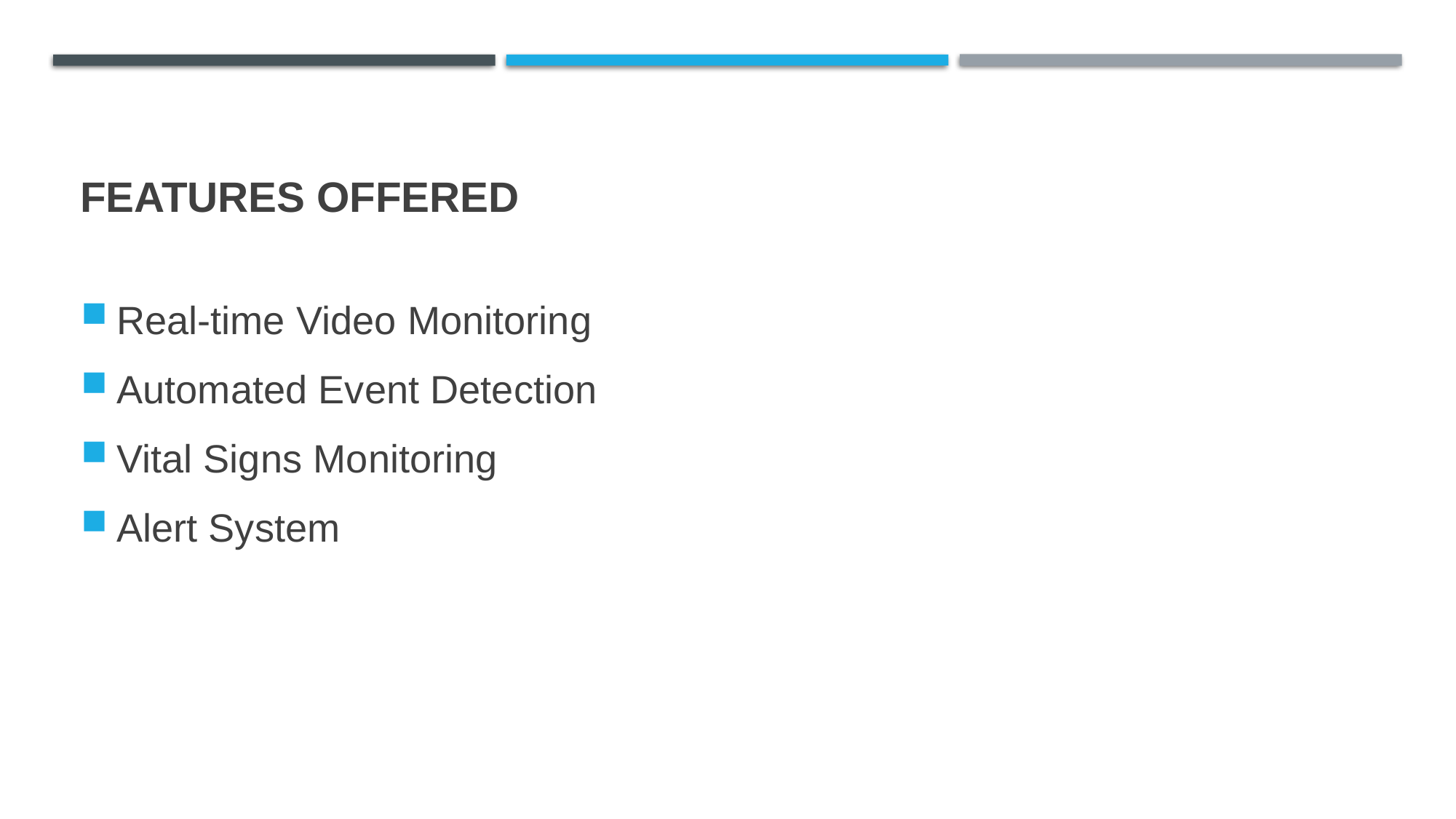

# Features Offered
Real-time Video Monitoring
Automated Event Detection
Vital Signs Monitoring
Alert System